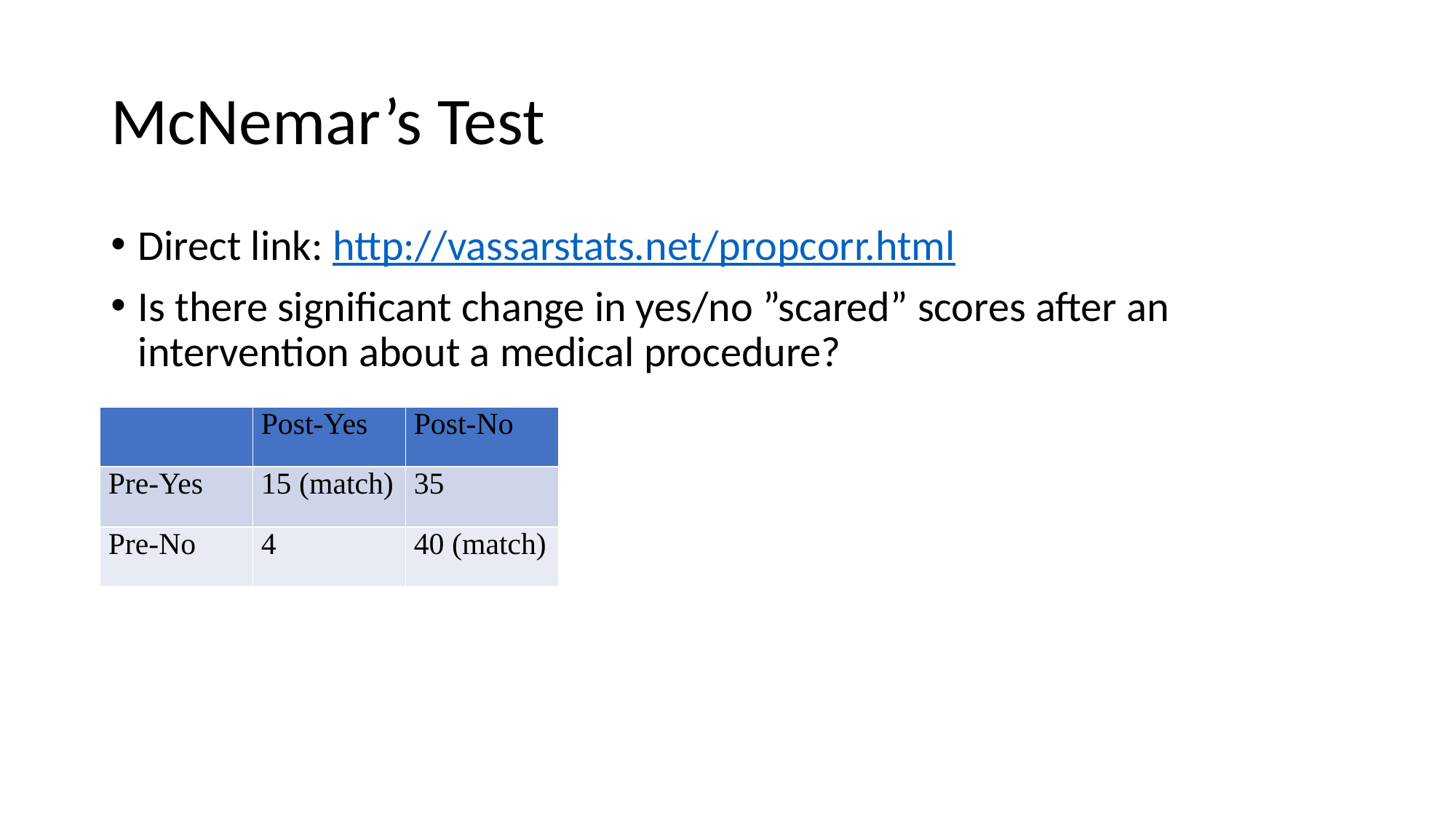

# McNemar’s Test
Direct link: http://vassarstats.net/propcorr.html
Is there significant change in yes/no ”scared” scores after an intervention about a medical procedure?
|  | Post-Yes | Post-No |
| --- | --- | --- |
| Pre-Yes | 15 (match) | 35 |
| Pre-No | 4 | 40 (match) |